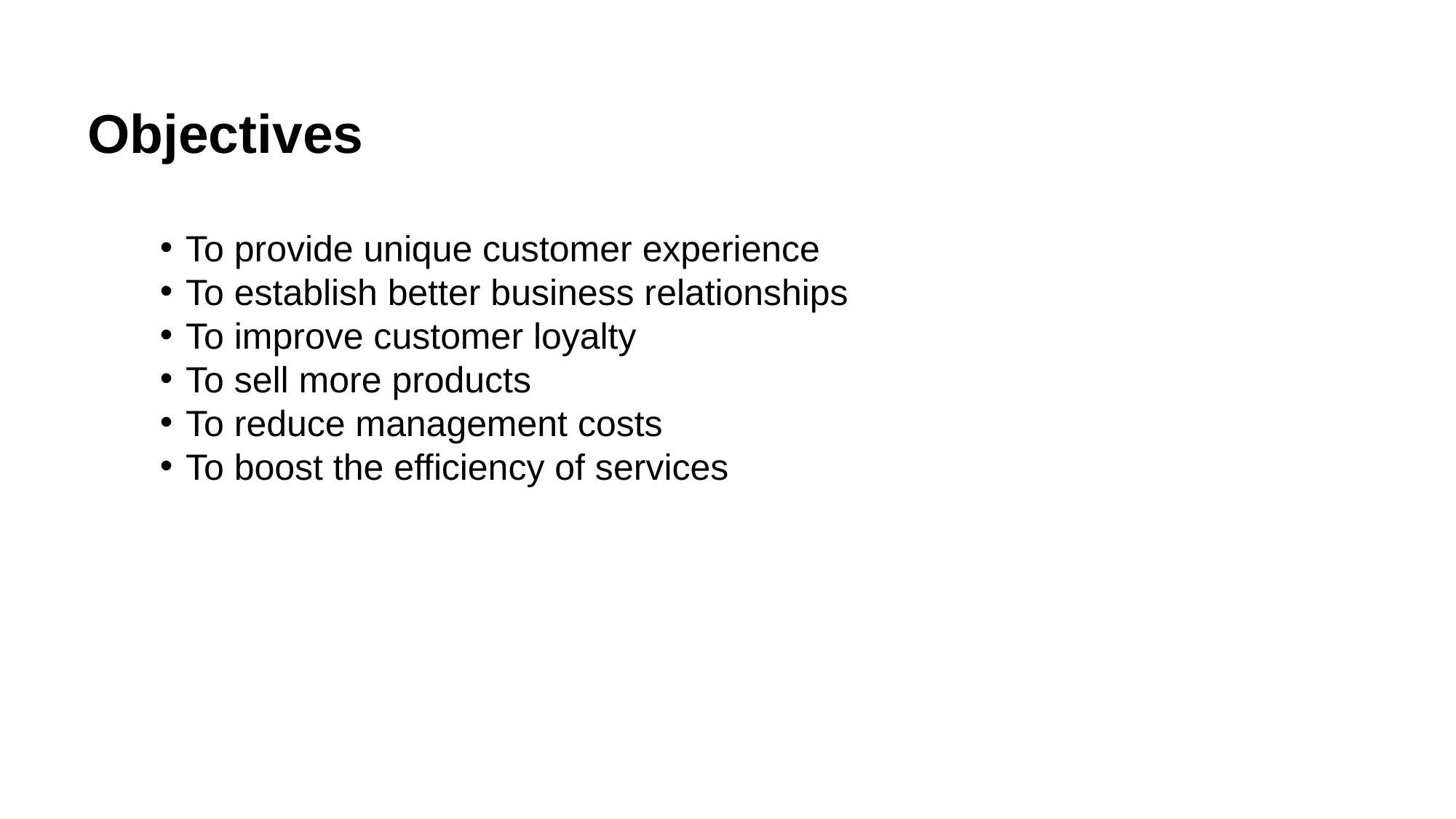

Objectives
To provide unique customer experience
To establish better business relationships
To improve customer loyalty
To sell more products
To reduce management costs
To boost the efficiency of services